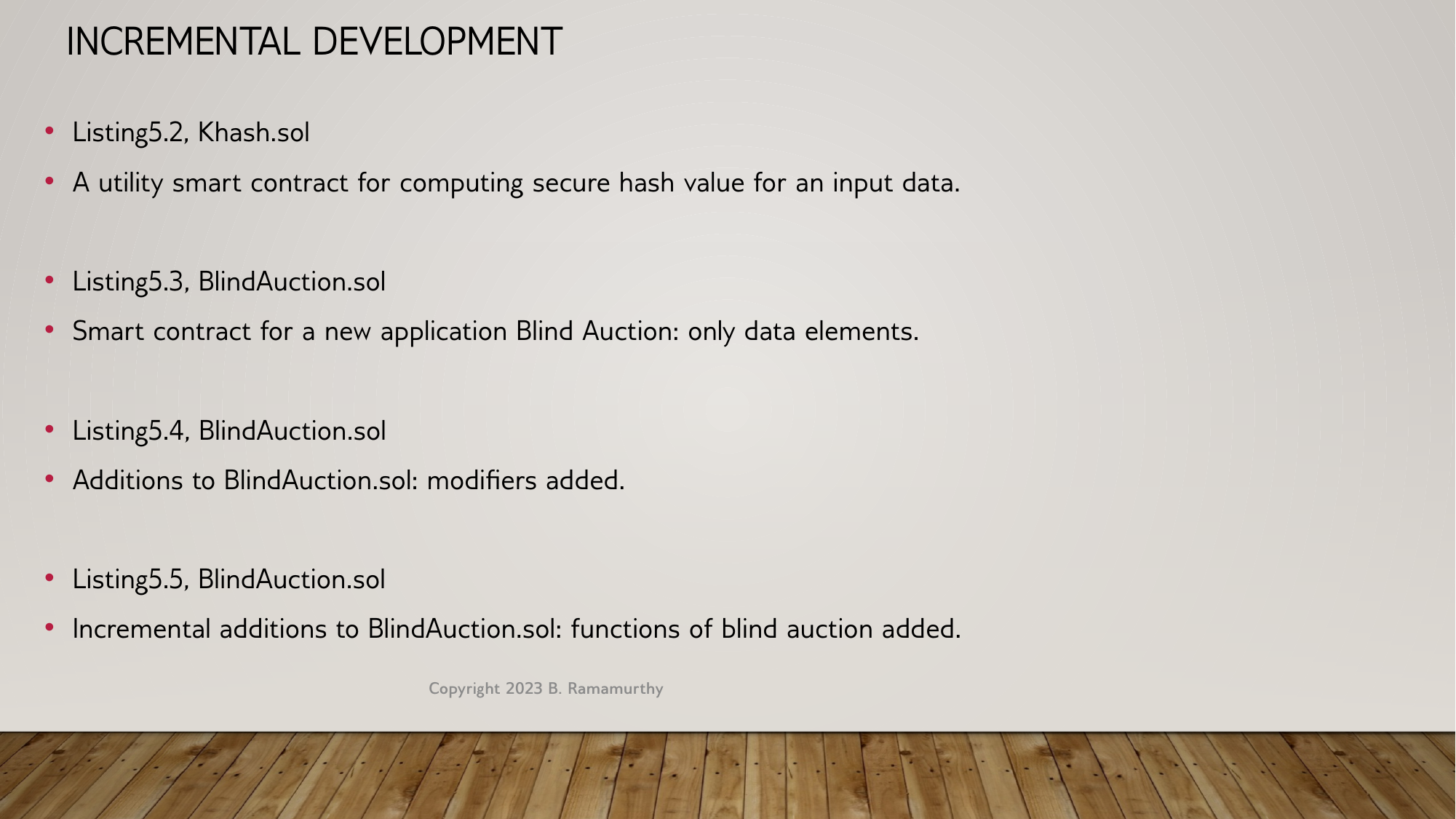

Incremental Development
Listing5.2, Khash.sol
A utility smart contract for computing secure hash value for an input data.

Listing5.3, BlindAuction.sol
Smart contract for a new application Blind Auction: only data elements.

Listing5.4, BlindAuction.sol
Additions to BlindAuction.sol: modifiers added.

Listing5.5, BlindAuction.sol
Incremental additions to BlindAuction.sol: functions of blind auction added.

Copyright 2023 B. Ramamurthy